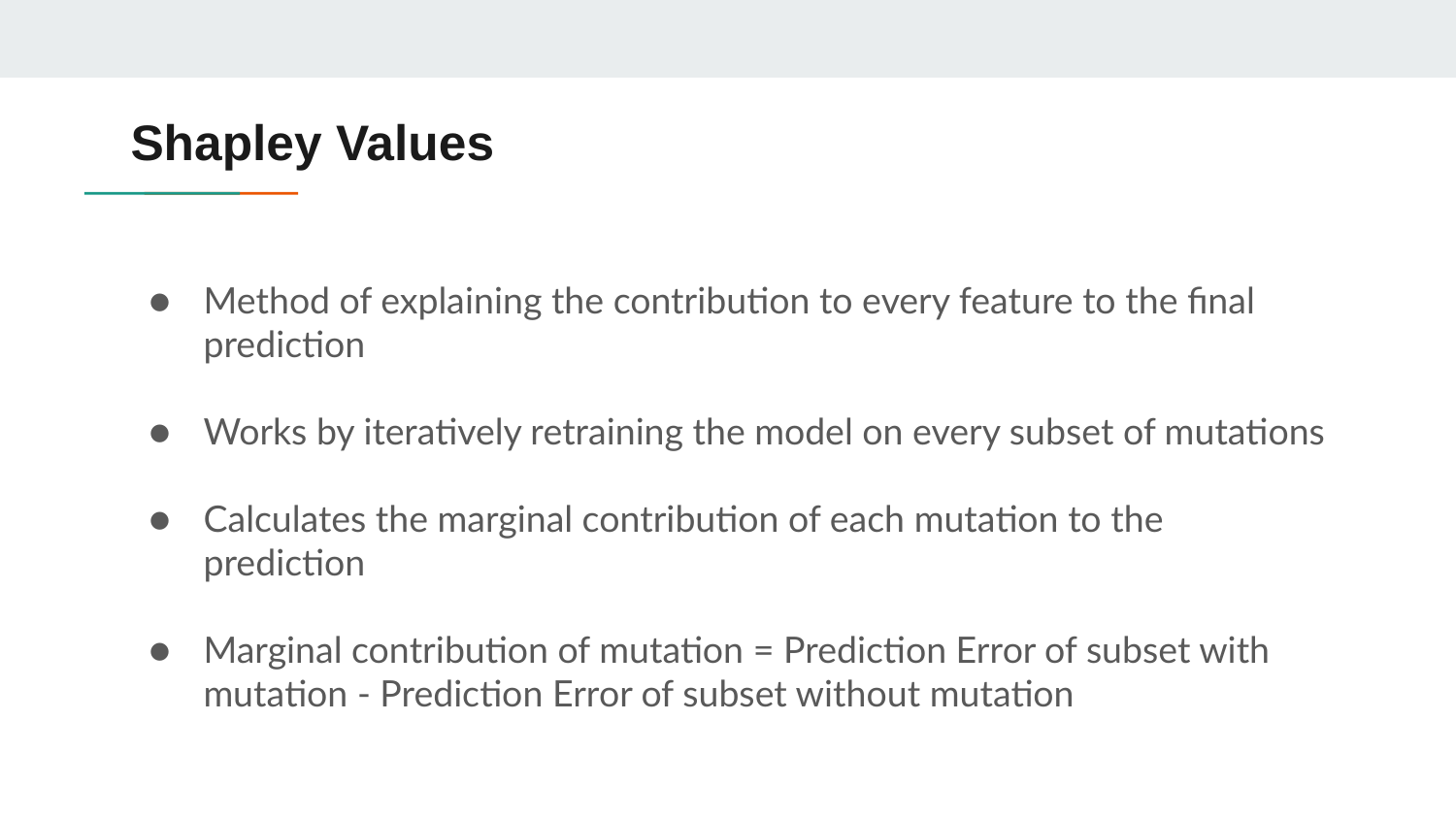

# Shapley Values
Method of explaining the contribution to every feature to the final prediction

Works by iteratively retraining the model on every subset of mutations

Calculates the marginal contribution of each mutation to the prediction

Marginal contribution of mutation = Prediction Error of subset with mutation - Prediction Error of subset without mutation